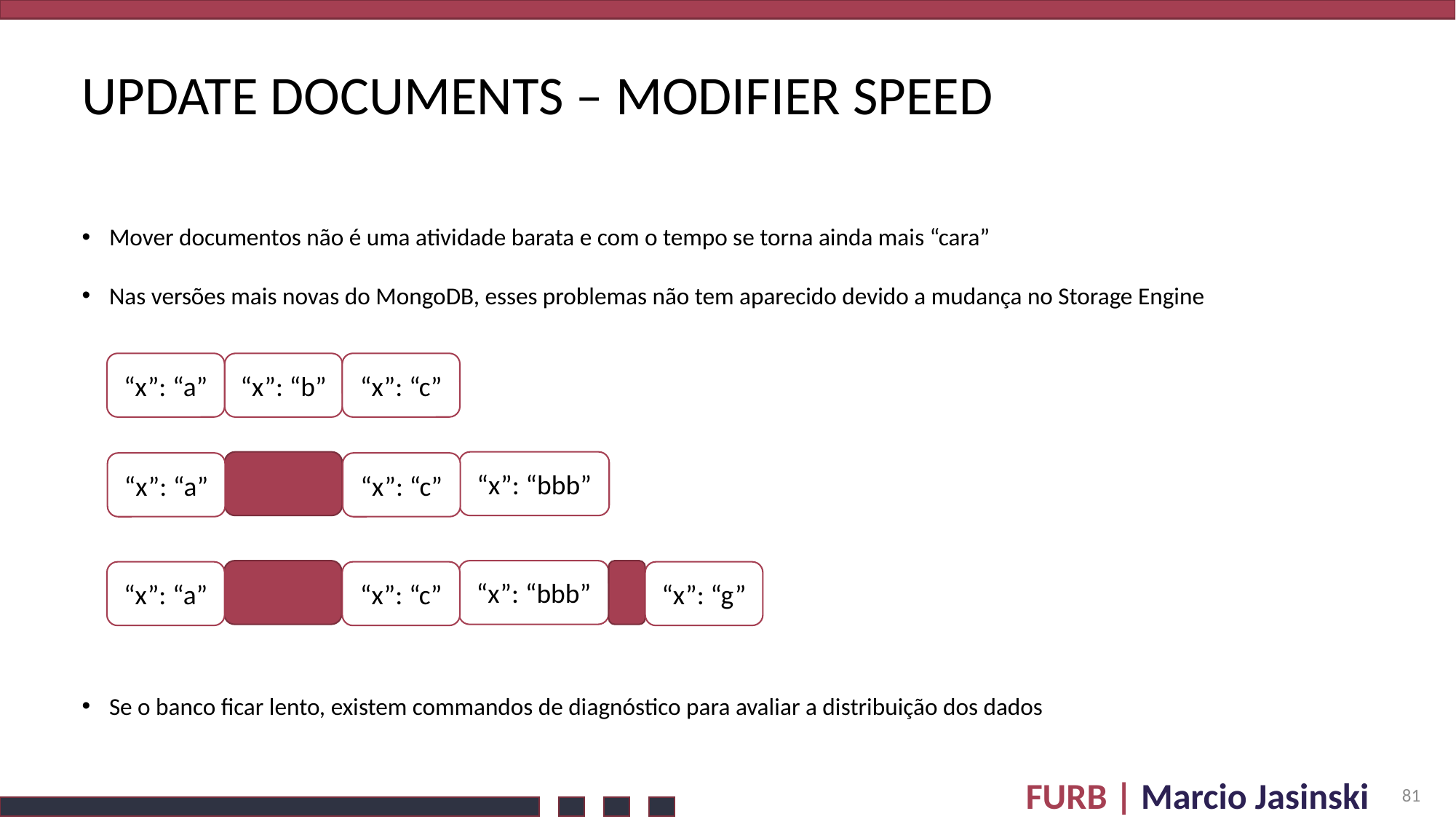

# update Documents – Modifier speed
Mover documentos não é uma atividade barata e com o tempo se torna ainda mais “cara”
Nas versões mais novas do MongoDB, esses problemas não tem aparecido devido a mudança no Storage Engine

Se o banco ficar lento, existem commandos de diagnóstico para avaliar a distribuição dos dados

“x”: “a”
“x”: “c”
“x”: “b”

“x”: “bbb”
“x”: “a”
“x”: “c”

“x”: “bbb”

“x”: “a”
“x”: “c”
“x”: “g”
81